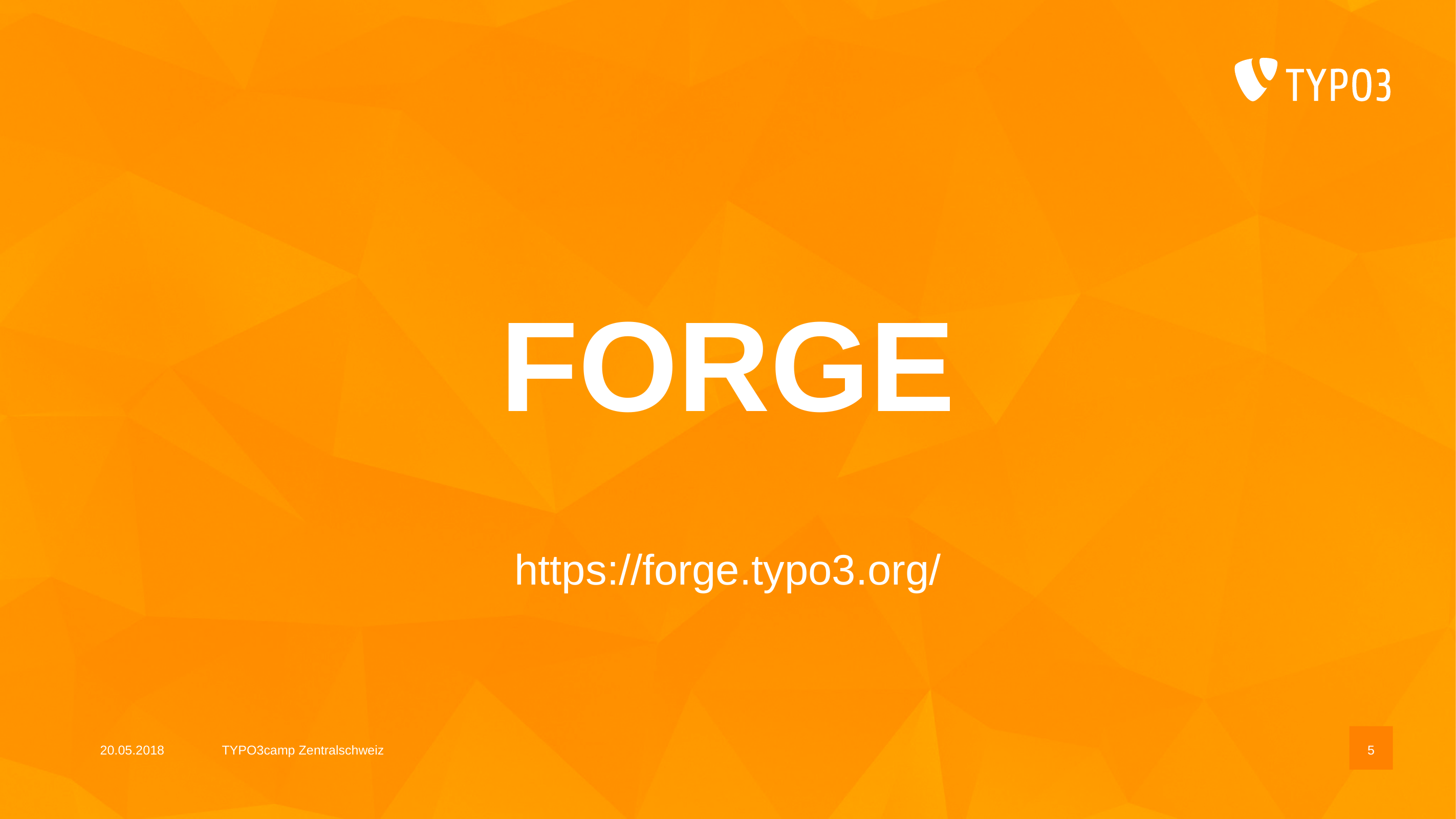

# Forge
https://forge.typo3.org/
20.05.2018
TYPO3camp Zentralschweiz
5